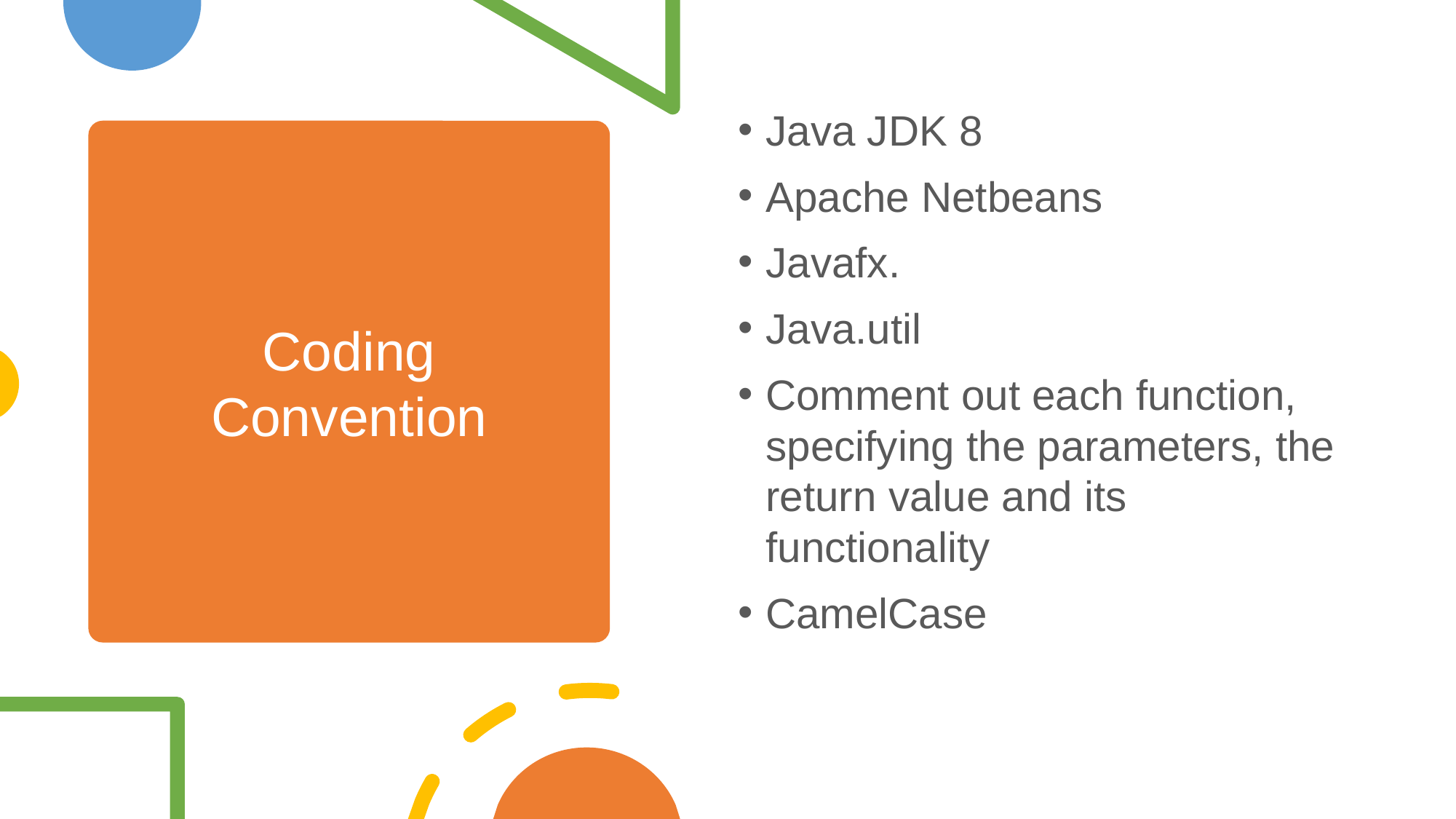

Java JDK 8
Apache Netbeans
Javafx.
Java.util
Comment out each function, specifying the parameters, the return value and its functionality
CamelCase

# Coding Convention